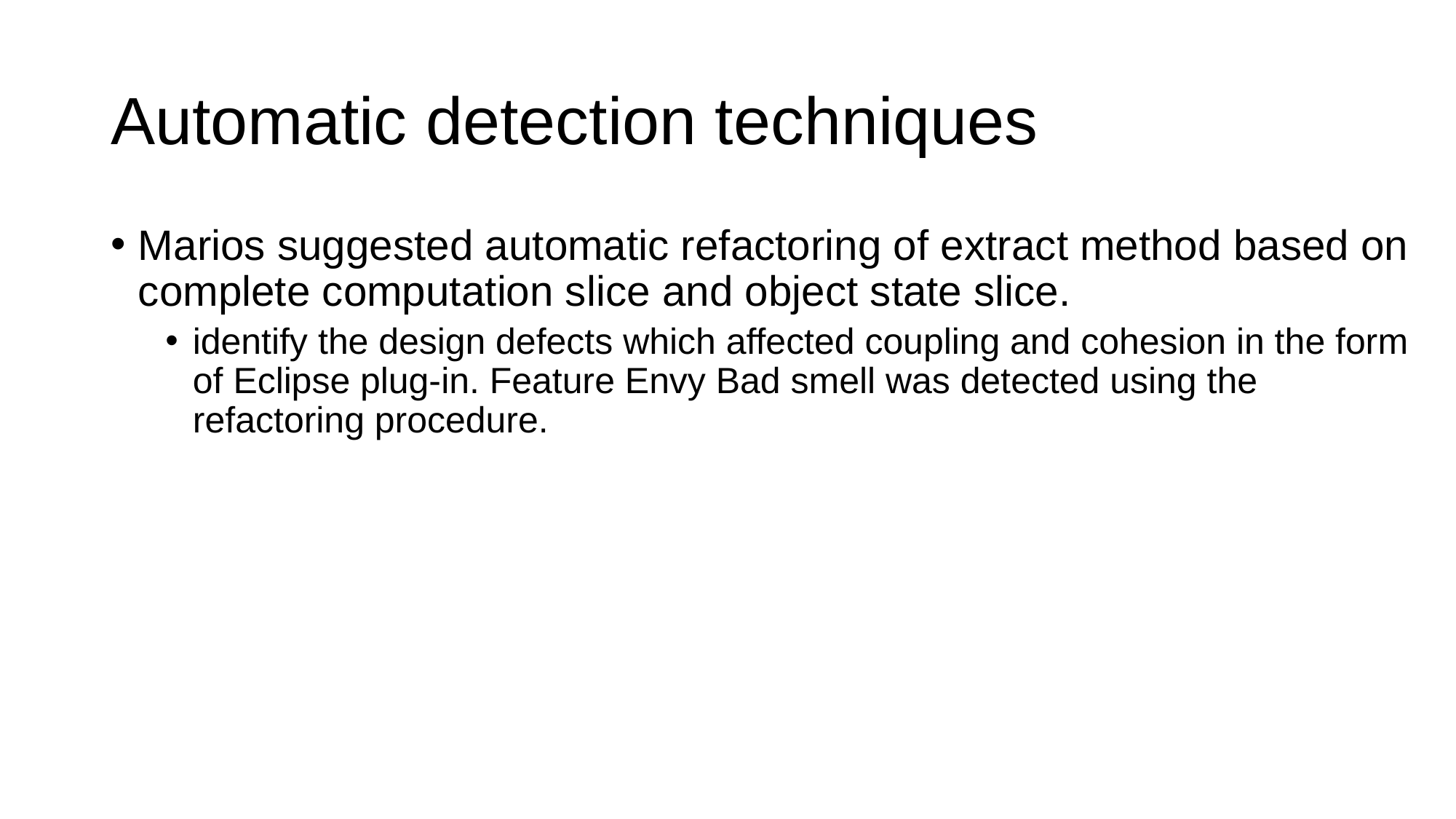

# Automatic detection techniques
Marios suggested automatic refactoring of extract method based on complete computation slice and object state slice.
identify the design defects which affected coupling and cohesion in the form of Eclipse plug-in. Feature Envy Bad smell was detected using the refactoring procedure.